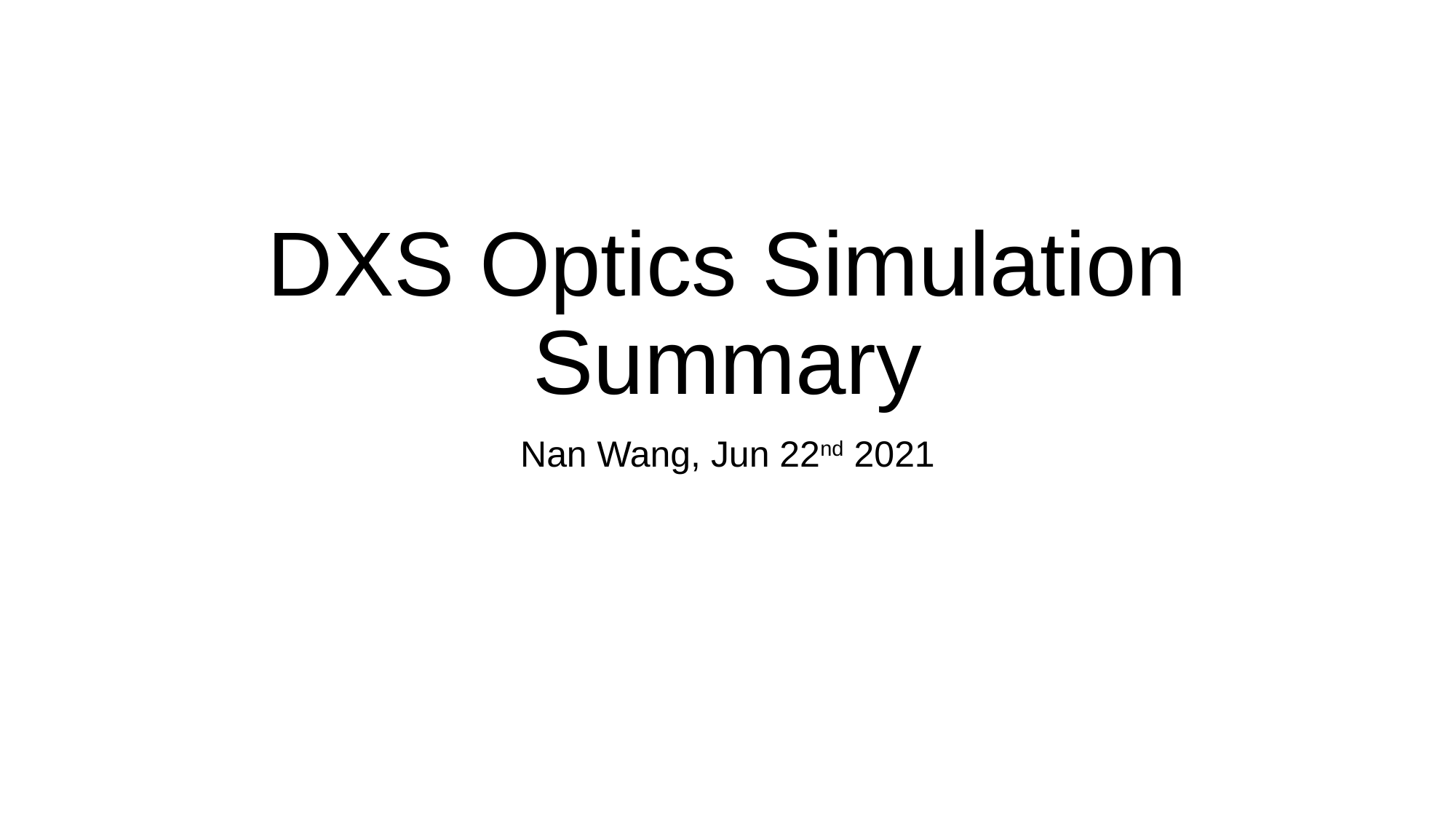

# DXS Optics Simulation Summary
Nan Wang, Jun 22nd 2021